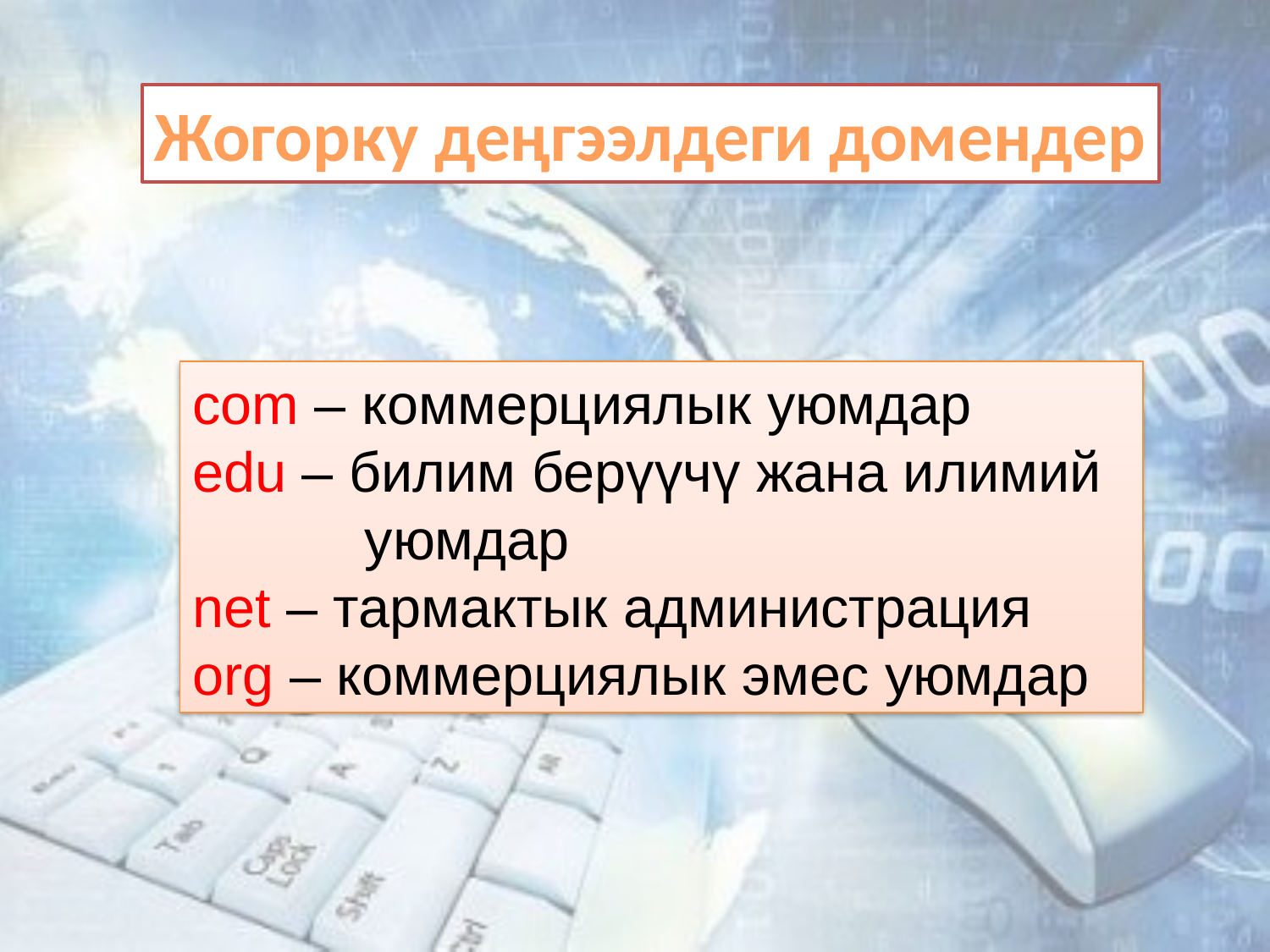

Жогорку деңгээлдеги домендер
com – коммерциялык уюмдар
edu – билим берүүчү жана илимий
           уюмдар
net – тармактык администрация
org – коммерциялык эмес уюмдар